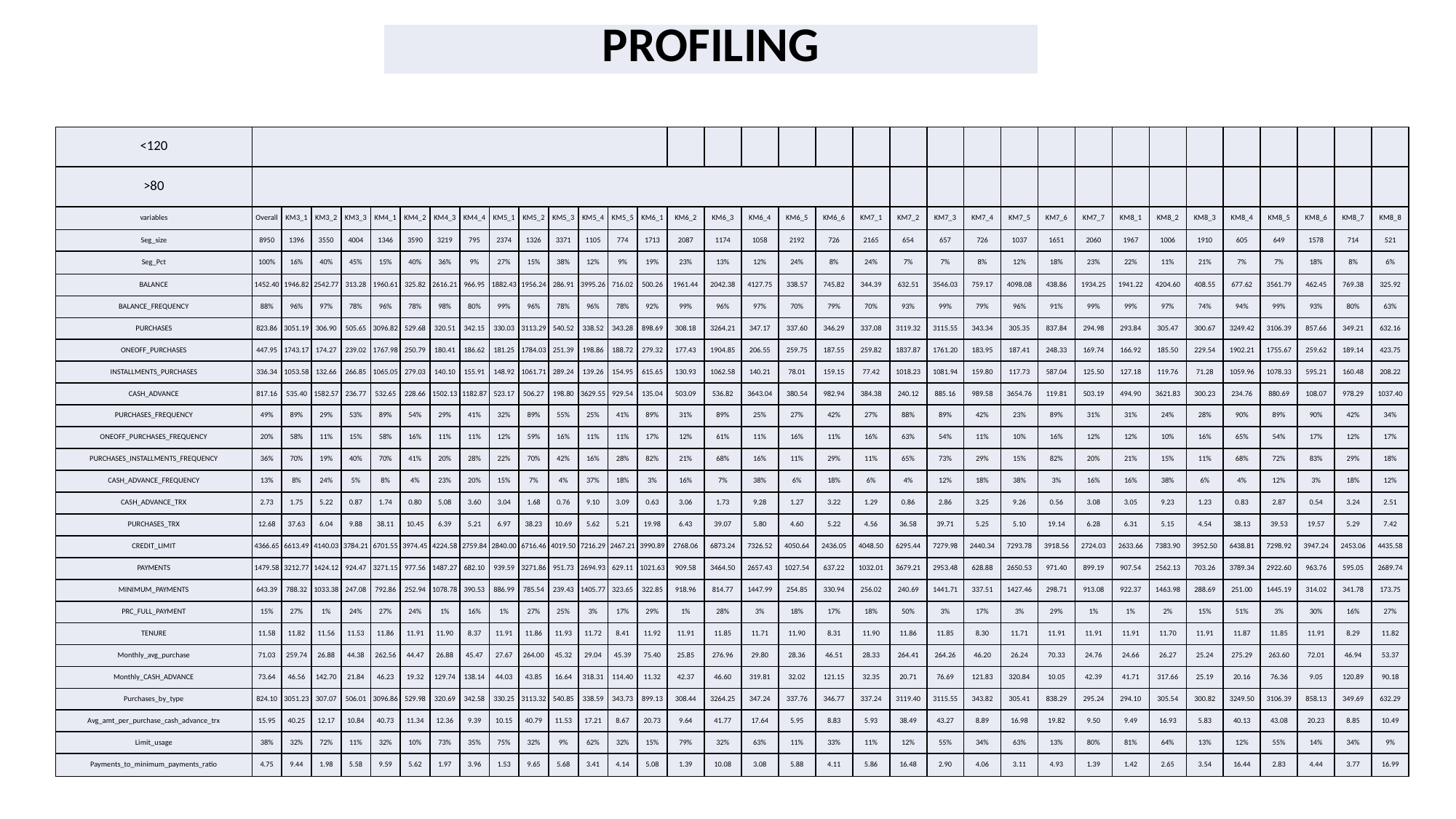

| PROFILING |
| --- |
| <120 |  |  |  |  |  |  |  |  |  |  |  |  |  |  |  |  |  |  |  |  |  |  |  |  |  |  |  |  |  |  |  |  |  |  |
| --- | --- | --- | --- | --- | --- | --- | --- | --- | --- | --- | --- | --- | --- | --- | --- | --- | --- | --- | --- | --- | --- | --- | --- | --- | --- | --- | --- | --- | --- | --- | --- | --- | --- | --- |
| >80 |  |  |  |  |  |  |  |  |  |  |  |  |  |  |  |  |  |  |  |  |  |  |  |  |  |  |  |  |  |  |  |  |  |  |
| variables | Overall | KM3\_1 | KM3\_2 | KM3\_3 | KM4\_1 | KM4\_2 | KM4\_3 | KM4\_4 | KM5\_1 | KM5\_2 | KM5\_3 | KM5\_4 | KM5\_5 | KM6\_1 | KM6\_2 | KM6\_3 | KM6\_4 | KM6\_5 | KM6\_6 | KM7\_1 | KM7\_2 | KM7\_3 | KM7\_4 | KM7\_5 | KM7\_6 | KM7\_7 | KM8\_1 | KM8\_2 | KM8\_3 | KM8\_4 | KM8\_5 | KM8\_6 | KM8\_7 | KM8\_8 |
| Seg\_size | 8950 | 1396 | 3550 | 4004 | 1346 | 3590 | 3219 | 795 | 2374 | 1326 | 3371 | 1105 | 774 | 1713 | 2087 | 1174 | 1058 | 2192 | 726 | 2165 | 654 | 657 | 726 | 1037 | 1651 | 2060 | 1967 | 1006 | 1910 | 605 | 649 | 1578 | 714 | 521 |
| Seg\_Pct | 100% | 16% | 40% | 45% | 15% | 40% | 36% | 9% | 27% | 15% | 38% | 12% | 9% | 19% | 23% | 13% | 12% | 24% | 8% | 24% | 7% | 7% | 8% | 12% | 18% | 23% | 22% | 11% | 21% | 7% | 7% | 18% | 8% | 6% |
| BALANCE | 1452.40 | 1946.82 | 2542.77 | 313.28 | 1960.61 | 325.82 | 2616.21 | 966.95 | 1882.43 | 1956.24 | 286.91 | 3995.26 | 716.02 | 500.26 | 1961.44 | 2042.38 | 4127.75 | 338.57 | 745.82 | 344.39 | 632.51 | 3546.03 | 759.17 | 4098.08 | 438.86 | 1934.25 | 1941.22 | 4204.60 | 408.55 | 677.62 | 3561.79 | 462.45 | 769.38 | 325.92 |
| BALANCE\_FREQUENCY | 88% | 96% | 97% | 78% | 96% | 78% | 98% | 80% | 99% | 96% | 78% | 96% | 78% | 92% | 99% | 96% | 97% | 70% | 79% | 70% | 93% | 99% | 79% | 96% | 91% | 99% | 99% | 97% | 74% | 94% | 99% | 93% | 80% | 63% |
| PURCHASES | 823.86 | 3051.19 | 306.90 | 505.65 | 3096.82 | 529.68 | 320.51 | 342.15 | 330.03 | 3113.29 | 540.52 | 338.52 | 343.28 | 898.69 | 308.18 | 3264.21 | 347.17 | 337.60 | 346.29 | 337.08 | 3119.32 | 3115.55 | 343.34 | 305.35 | 837.84 | 294.98 | 293.84 | 305.47 | 300.67 | 3249.42 | 3106.39 | 857.66 | 349.21 | 632.16 |
| ONEOFF\_PURCHASES | 447.95 | 1743.17 | 174.27 | 239.02 | 1767.98 | 250.79 | 180.41 | 186.62 | 181.25 | 1784.03 | 251.39 | 198.86 | 188.72 | 279.32 | 177.43 | 1904.85 | 206.55 | 259.75 | 187.55 | 259.82 | 1837.87 | 1761.20 | 183.95 | 187.41 | 248.33 | 169.74 | 166.92 | 185.50 | 229.54 | 1902.21 | 1755.67 | 259.62 | 189.14 | 423.75 |
| INSTALLMENTS\_PURCHASES | 336.34 | 1053.58 | 132.66 | 266.85 | 1065.05 | 279.03 | 140.10 | 155.91 | 148.92 | 1061.71 | 289.24 | 139.26 | 154.95 | 615.65 | 130.93 | 1062.58 | 140.21 | 78.01 | 159.15 | 77.42 | 1018.23 | 1081.94 | 159.80 | 117.73 | 587.04 | 125.50 | 127.18 | 119.76 | 71.28 | 1059.96 | 1078.33 | 595.21 | 160.48 | 208.22 |
| CASH\_ADVANCE | 817.16 | 535.40 | 1582.57 | 236.77 | 532.65 | 228.66 | 1502.13 | 1182.87 | 523.17 | 506.27 | 198.80 | 3629.55 | 929.54 | 135.04 | 503.09 | 536.82 | 3643.04 | 380.54 | 982.94 | 384.38 | 240.12 | 885.16 | 989.58 | 3654.76 | 119.81 | 503.19 | 494.90 | 3621.83 | 300.23 | 234.76 | 880.69 | 108.07 | 978.29 | 1037.40 |
| PURCHASES\_FREQUENCY | 49% | 89% | 29% | 53% | 89% | 54% | 29% | 41% | 32% | 89% | 55% | 25% | 41% | 89% | 31% | 89% | 25% | 27% | 42% | 27% | 88% | 89% | 42% | 23% | 89% | 31% | 31% | 24% | 28% | 90% | 89% | 90% | 42% | 34% |
| ONEOFF\_PURCHASES\_FREQUENCY | 20% | 58% | 11% | 15% | 58% | 16% | 11% | 11% | 12% | 59% | 16% | 11% | 11% | 17% | 12% | 61% | 11% | 16% | 11% | 16% | 63% | 54% | 11% | 10% | 16% | 12% | 12% | 10% | 16% | 65% | 54% | 17% | 12% | 17% |
| PURCHASES\_INSTALLMENTS\_FREQUENCY | 36% | 70% | 19% | 40% | 70% | 41% | 20% | 28% | 22% | 70% | 42% | 16% | 28% | 82% | 21% | 68% | 16% | 11% | 29% | 11% | 65% | 73% | 29% | 15% | 82% | 20% | 21% | 15% | 11% | 68% | 72% | 83% | 29% | 18% |
| CASH\_ADVANCE\_FREQUENCY | 13% | 8% | 24% | 5% | 8% | 4% | 23% | 20% | 15% | 7% | 4% | 37% | 18% | 3% | 16% | 7% | 38% | 6% | 18% | 6% | 4% | 12% | 18% | 38% | 3% | 16% | 16% | 38% | 6% | 4% | 12% | 3% | 18% | 12% |
| CASH\_ADVANCE\_TRX | 2.73 | 1.75 | 5.22 | 0.87 | 1.74 | 0.80 | 5.08 | 3.60 | 3.04 | 1.68 | 0.76 | 9.10 | 3.09 | 0.63 | 3.06 | 1.73 | 9.28 | 1.27 | 3.22 | 1.29 | 0.86 | 2.86 | 3.25 | 9.26 | 0.56 | 3.08 | 3.05 | 9.23 | 1.23 | 0.83 | 2.87 | 0.54 | 3.24 | 2.51 |
| PURCHASES\_TRX | 12.68 | 37.63 | 6.04 | 9.88 | 38.11 | 10.45 | 6.39 | 5.21 | 6.97 | 38.23 | 10.69 | 5.62 | 5.21 | 19.98 | 6.43 | 39.07 | 5.80 | 4.60 | 5.22 | 4.56 | 36.58 | 39.71 | 5.25 | 5.10 | 19.14 | 6.28 | 6.31 | 5.15 | 4.54 | 38.13 | 39.53 | 19.57 | 5.29 | 7.42 |
| CREDIT\_LIMIT | 4366.65 | 6613.49 | 4140.03 | 3784.21 | 6701.55 | 3974.45 | 4224.58 | 2759.84 | 2840.00 | 6716.46 | 4019.50 | 7216.29 | 2467.21 | 3990.89 | 2768.06 | 6873.24 | 7326.52 | 4050.64 | 2436.05 | 4048.50 | 6295.44 | 7279.98 | 2440.34 | 7293.78 | 3918.56 | 2724.03 | 2633.66 | 7383.90 | 3952.50 | 6438.81 | 7298.92 | 3947.24 | 2453.06 | 4435.58 |
| PAYMENTS | 1479.58 | 3212.77 | 1424.12 | 924.47 | 3271.15 | 977.56 | 1487.27 | 682.10 | 939.59 | 3271.86 | 951.73 | 2694.93 | 629.11 | 1021.63 | 909.58 | 3464.50 | 2657.43 | 1027.54 | 637.22 | 1032.01 | 3679.21 | 2953.48 | 628.88 | 2650.53 | 971.40 | 899.19 | 907.54 | 2562.13 | 703.26 | 3789.34 | 2922.60 | 963.76 | 595.05 | 2689.74 |
| MINIMUM\_PAYMENTS | 643.39 | 788.32 | 1033.38 | 247.08 | 792.86 | 252.94 | 1078.78 | 390.53 | 886.99 | 785.54 | 239.43 | 1405.77 | 323.65 | 322.85 | 918.96 | 814.77 | 1447.99 | 254.85 | 330.94 | 256.02 | 240.69 | 1441.71 | 337.51 | 1427.46 | 298.71 | 913.08 | 922.37 | 1463.98 | 288.69 | 251.00 | 1445.19 | 314.02 | 341.78 | 173.75 |
| PRC\_FULL\_PAYMENT | 15% | 27% | 1% | 24% | 27% | 24% | 1% | 16% | 1% | 27% | 25% | 3% | 17% | 29% | 1% | 28% | 3% | 18% | 17% | 18% | 50% | 3% | 17% | 3% | 29% | 1% | 1% | 2% | 15% | 51% | 3% | 30% | 16% | 27% |
| TENURE | 11.58 | 11.82 | 11.56 | 11.53 | 11.86 | 11.91 | 11.90 | 8.37 | 11.91 | 11.86 | 11.93 | 11.72 | 8.41 | 11.92 | 11.91 | 11.85 | 11.71 | 11.90 | 8.31 | 11.90 | 11.86 | 11.85 | 8.30 | 11.71 | 11.91 | 11.91 | 11.91 | 11.70 | 11.91 | 11.87 | 11.85 | 11.91 | 8.29 | 11.82 |
| Monthly\_avg\_purchase | 71.03 | 259.74 | 26.88 | 44.38 | 262.56 | 44.47 | 26.88 | 45.47 | 27.67 | 264.00 | 45.32 | 29.04 | 45.39 | 75.40 | 25.85 | 276.96 | 29.80 | 28.36 | 46.51 | 28.33 | 264.41 | 264.26 | 46.20 | 26.24 | 70.33 | 24.76 | 24.66 | 26.27 | 25.24 | 275.29 | 263.60 | 72.01 | 46.94 | 53.37 |
| Monthly\_CASH\_ADVANCE | 73.64 | 46.56 | 142.70 | 21.84 | 46.23 | 19.32 | 129.74 | 138.14 | 44.03 | 43.85 | 16.64 | 318.31 | 114.40 | 11.32 | 42.37 | 46.60 | 319.81 | 32.02 | 121.15 | 32.35 | 20.71 | 76.69 | 121.83 | 320.84 | 10.05 | 42.39 | 41.71 | 317.66 | 25.19 | 20.16 | 76.36 | 9.05 | 120.89 | 90.18 |
| Purchases\_by\_type | 824.10 | 3051.23 | 307.07 | 506.01 | 3096.86 | 529.98 | 320.69 | 342.58 | 330.25 | 3113.32 | 540.85 | 338.59 | 343.73 | 899.13 | 308.44 | 3264.25 | 347.24 | 337.76 | 346.77 | 337.24 | 3119.40 | 3115.55 | 343.82 | 305.41 | 838.29 | 295.24 | 294.10 | 305.54 | 300.82 | 3249.50 | 3106.39 | 858.13 | 349.69 | 632.29 |
| Avg\_amt\_per\_purchase\_cash\_advance\_trx | 15.95 | 40.25 | 12.17 | 10.84 | 40.73 | 11.34 | 12.36 | 9.39 | 10.15 | 40.79 | 11.53 | 17.21 | 8.67 | 20.73 | 9.64 | 41.77 | 17.64 | 5.95 | 8.83 | 5.93 | 38.49 | 43.27 | 8.89 | 16.98 | 19.82 | 9.50 | 9.49 | 16.93 | 5.83 | 40.13 | 43.08 | 20.23 | 8.85 | 10.49 |
| Limit\_usage | 38% | 32% | 72% | 11% | 32% | 10% | 73% | 35% | 75% | 32% | 9% | 62% | 32% | 15% | 79% | 32% | 63% | 11% | 33% | 11% | 12% | 55% | 34% | 63% | 13% | 80% | 81% | 64% | 13% | 12% | 55% | 14% | 34% | 9% |
| Payments\_to\_minimum\_payments\_ratio | 4.75 | 9.44 | 1.98 | 5.58 | 9.59 | 5.62 | 1.97 | 3.96 | 1.53 | 9.65 | 5.68 | 3.41 | 4.14 | 5.08 | 1.39 | 10.08 | 3.08 | 5.88 | 4.11 | 5.86 | 16.48 | 2.90 | 4.06 | 3.11 | 4.93 | 1.39 | 1.42 | 2.65 | 3.54 | 16.44 | 2.83 | 4.44 | 3.77 | 16.99 |